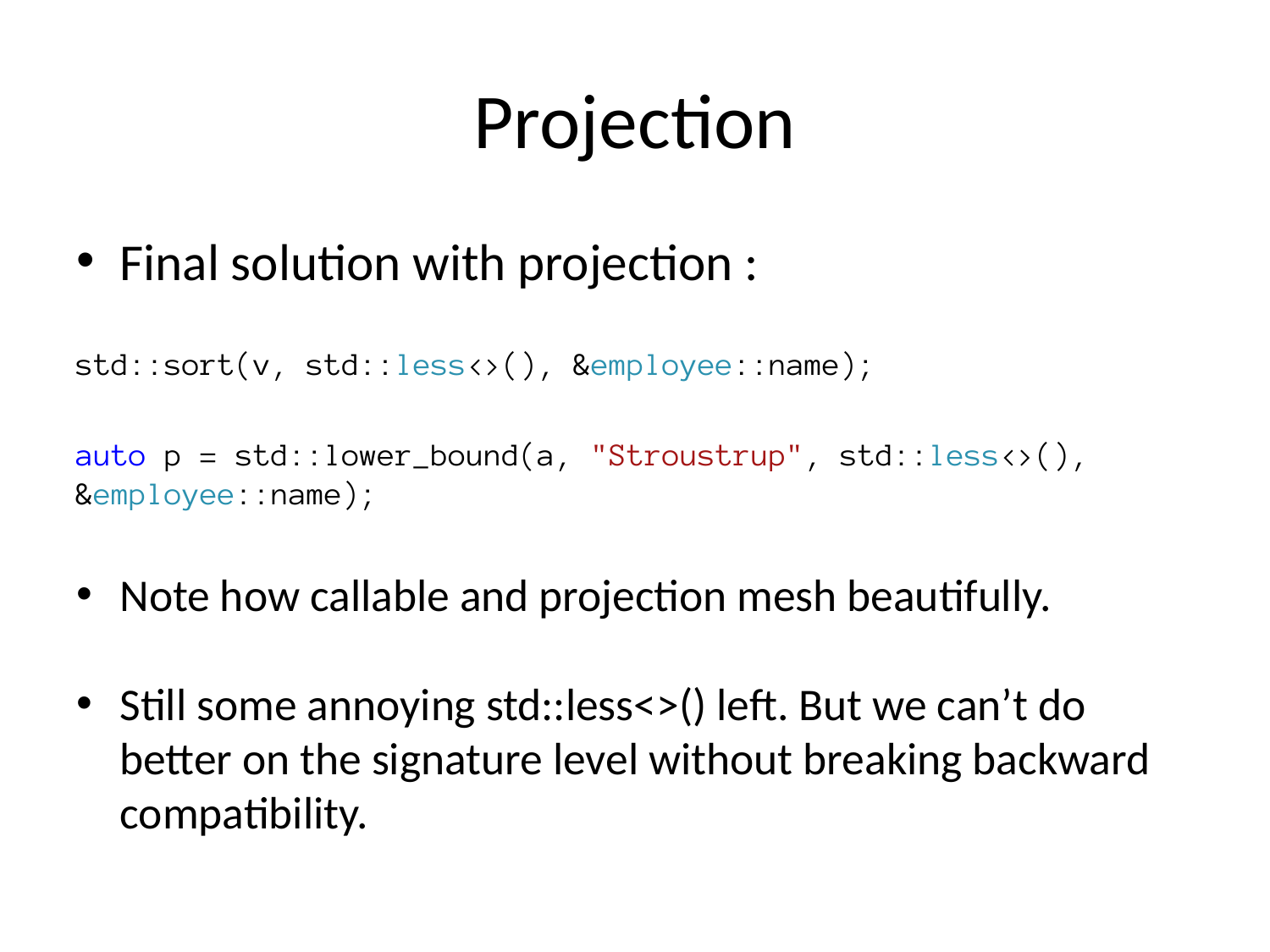

# Projection
Final solution with projection :

std::sort(v, std::less<>(), &employee::name);

auto p = std::lower_bound(a, "Stroustrup", std::less<>(), &employee::name);

Note how callable and projection mesh beautifully.

Still some annoying std::less<>() left. But we can’t do better on the signature level without breaking backward compatibility.